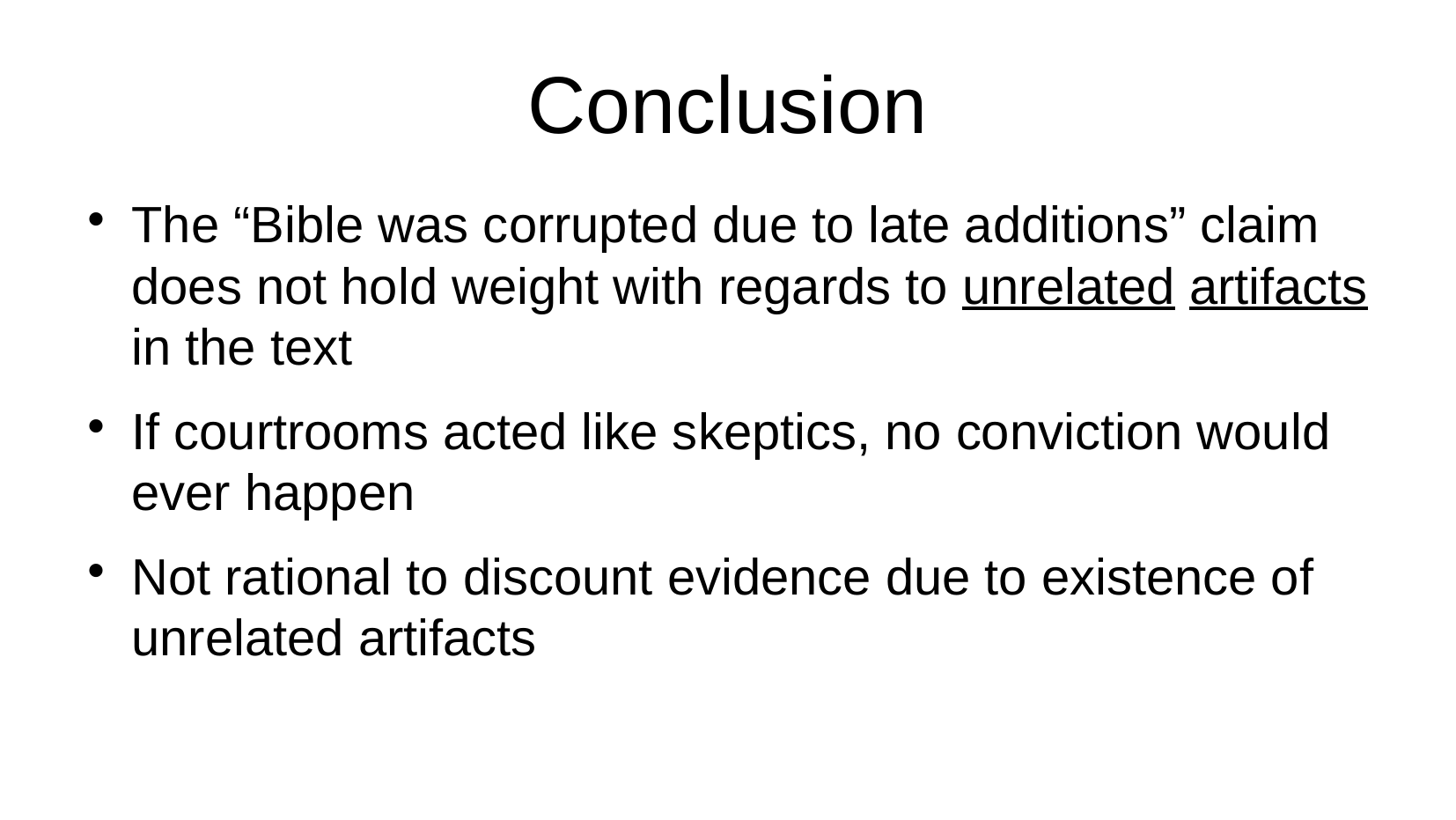

# Conclusion
The “Bible was corrupted due to late additions” claim does not hold weight with regards to unrelated artifacts in the text
If courtrooms acted like skeptics, no conviction would ever happen
Not rational to discount evidence due to existence of unrelated artifacts